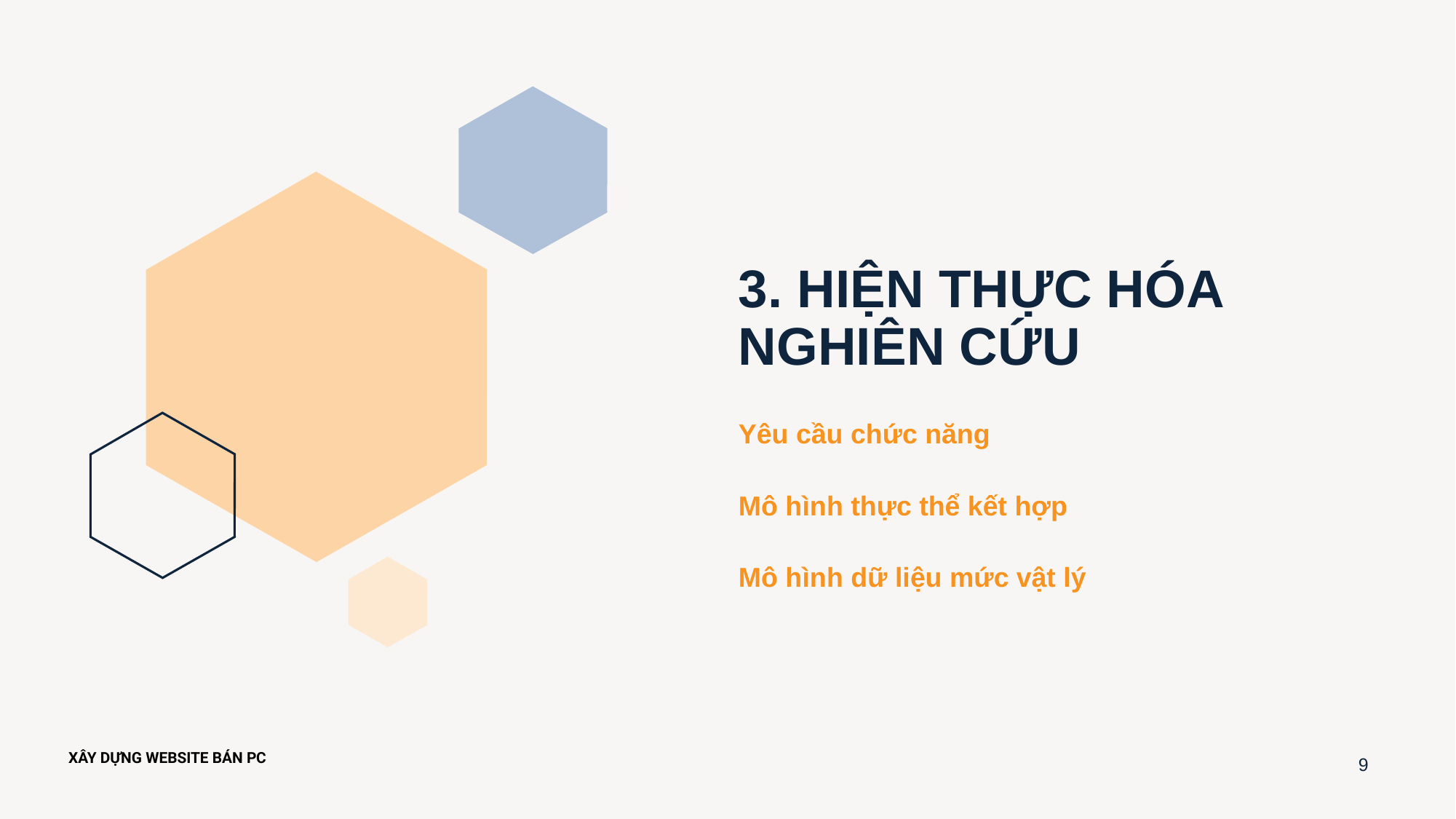

# 3. HIỆN THỰC HÓA NGHIÊN CỨU
Yêu cầu chức năng
Mô hình thực thể kết hợp
Mô hình dữ liệu mức vật lý
XÂY DỰNG WEBSITE BÁN PC
9